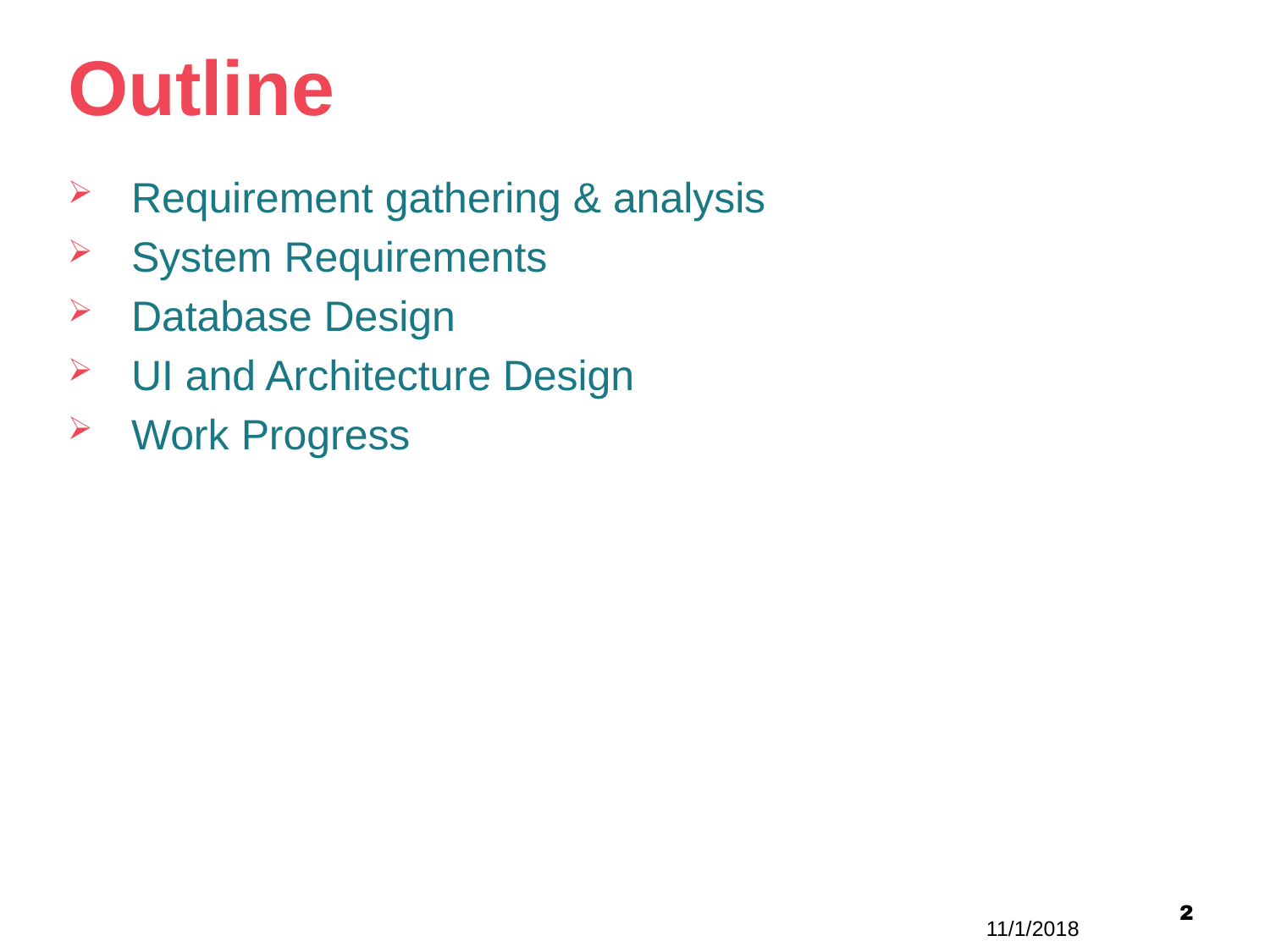

# Outline
Requirement gathering & analysis
System Requirements
Database Design
UI and Architecture Design
Work Progress

2
11/1/2018